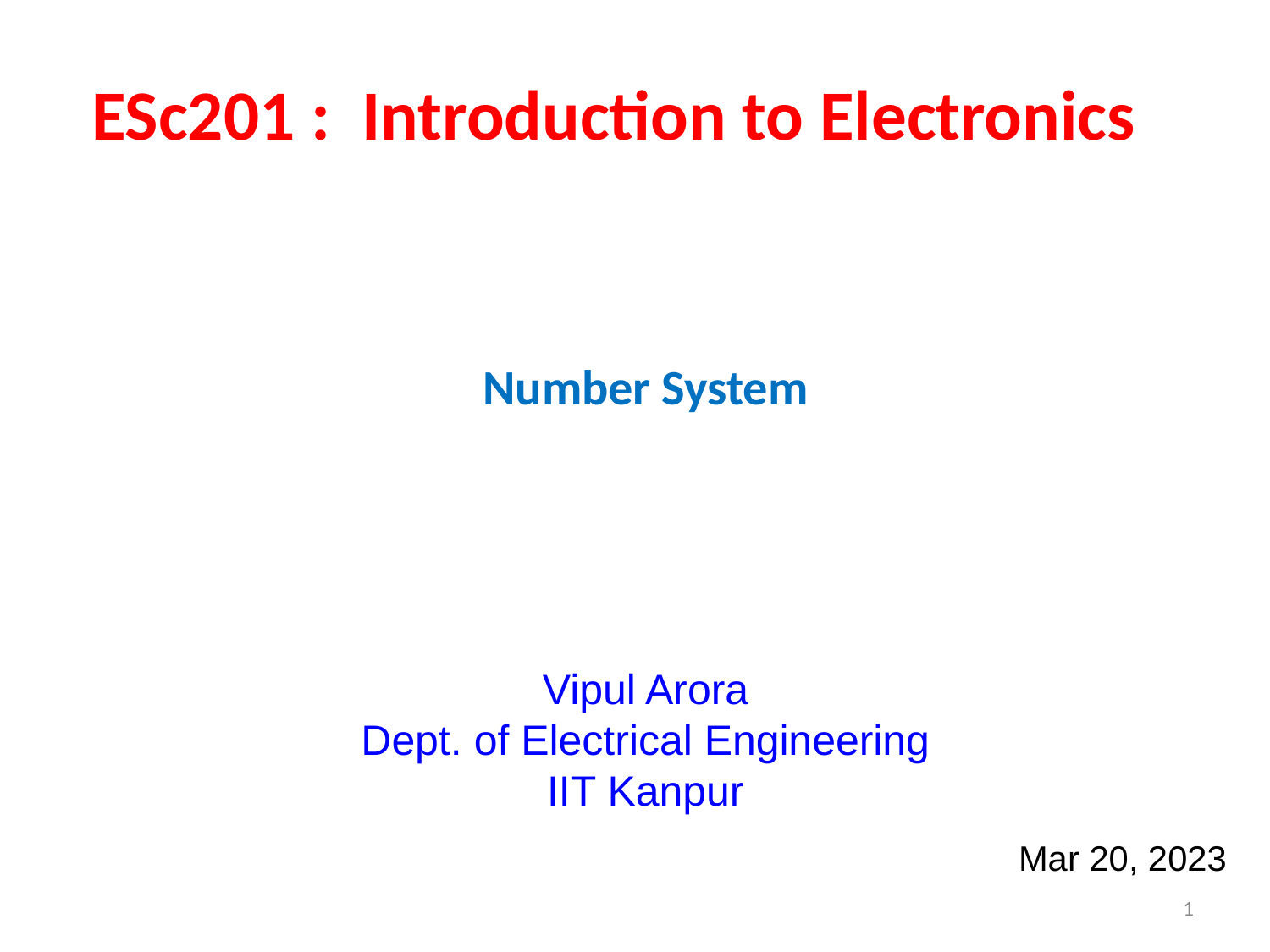

ESc201 :  Introduction to Electronics
Number System
Vipul Arora
Dept. of Electrical Engineering
IIT Kanpur
Mar 20, 2023
1